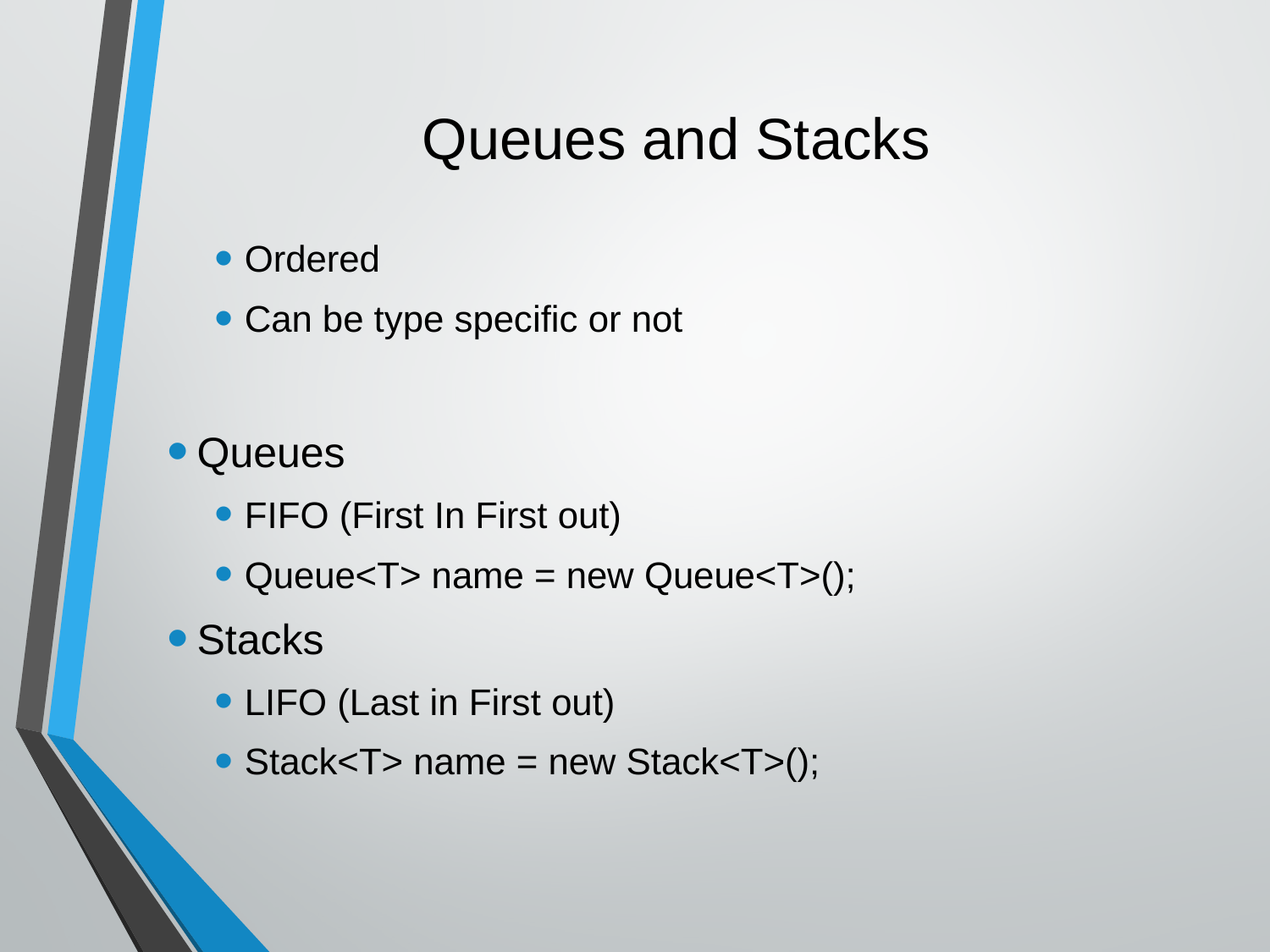

# Queues and Stacks
Ordered
Can be type specific or not

Queues
FIFO (First In First out)
Queue<T> name = new Queue<T>();
Stacks
LIFO (Last in First out)
Stack<T> name = new Stack<T>();